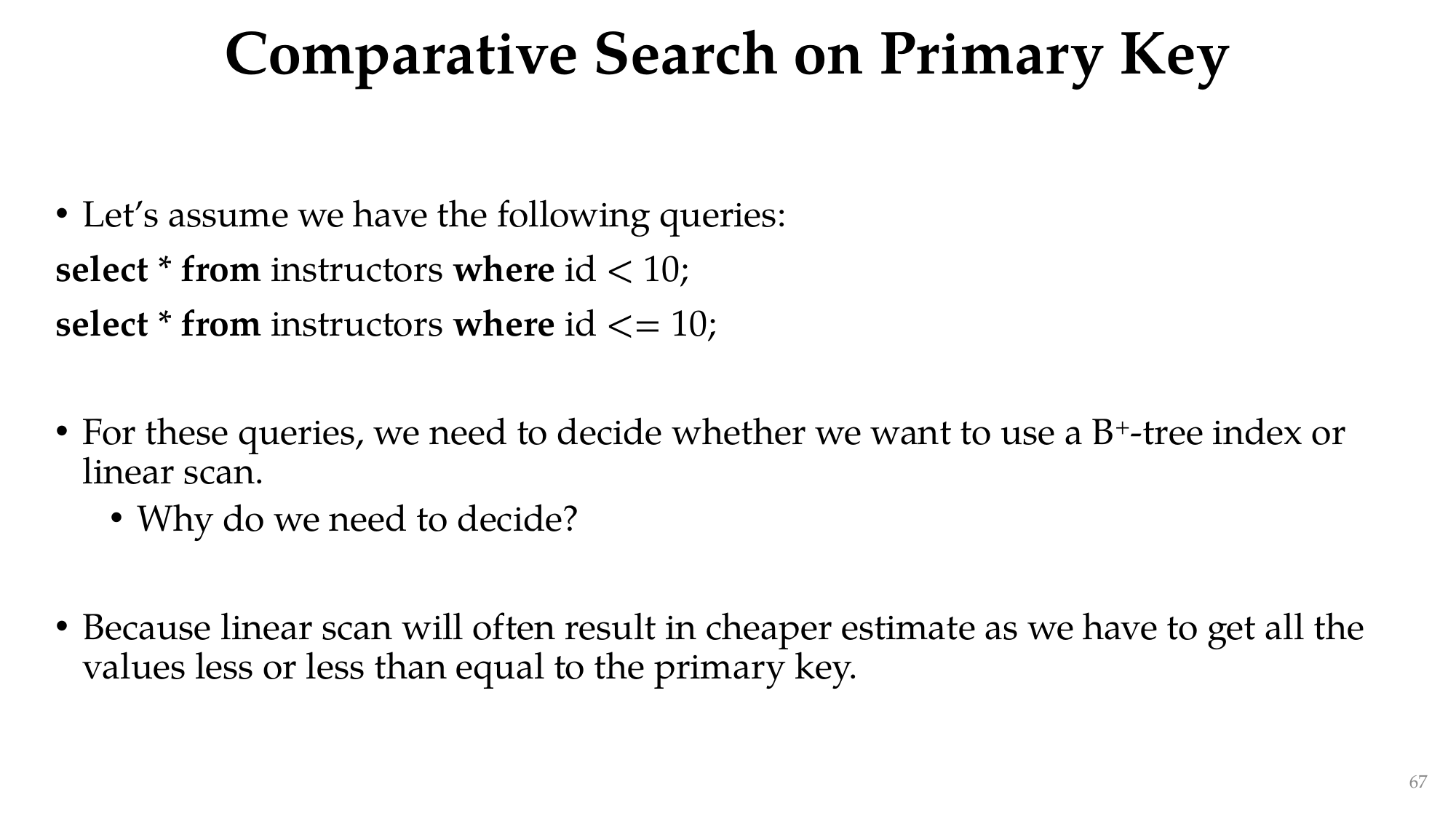

# Comparative Search on Primary Key
Let’s assume we have the following queries:
select * from instructors where id < 10;
select * from instructors where id <= 10;

For these queries, we need to decide whether we want to use a B+-tree index or linear scan.
Why do we need to decide?

Because linear scan will often result in cheaper estimate as we have to get all the values less or less than equal to the primary key.
67